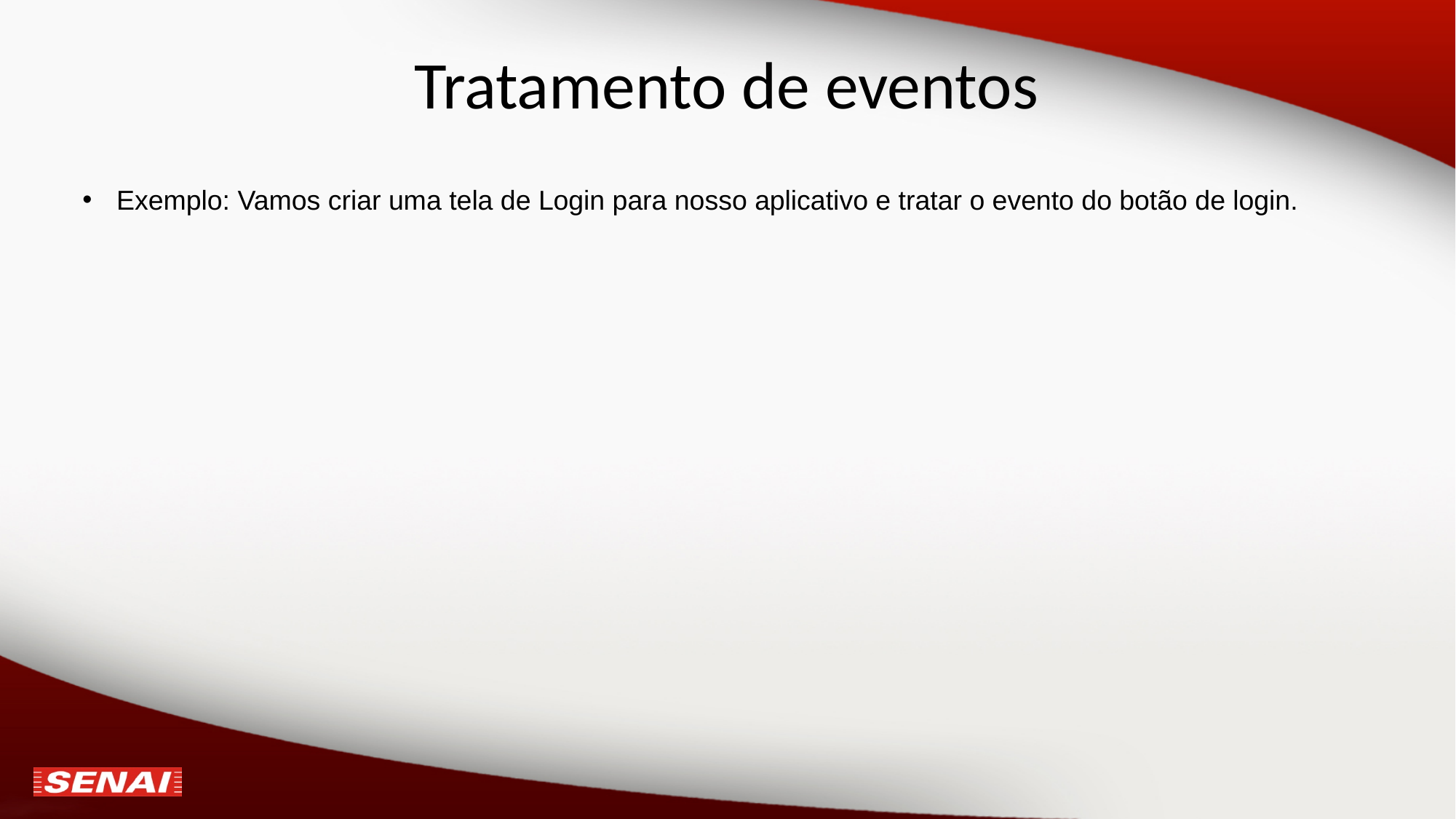

# Tratamento de eventos
Exemplo: Vamos criar uma tela de Login para nosso aplicativo e tratar o evento do botão de login.